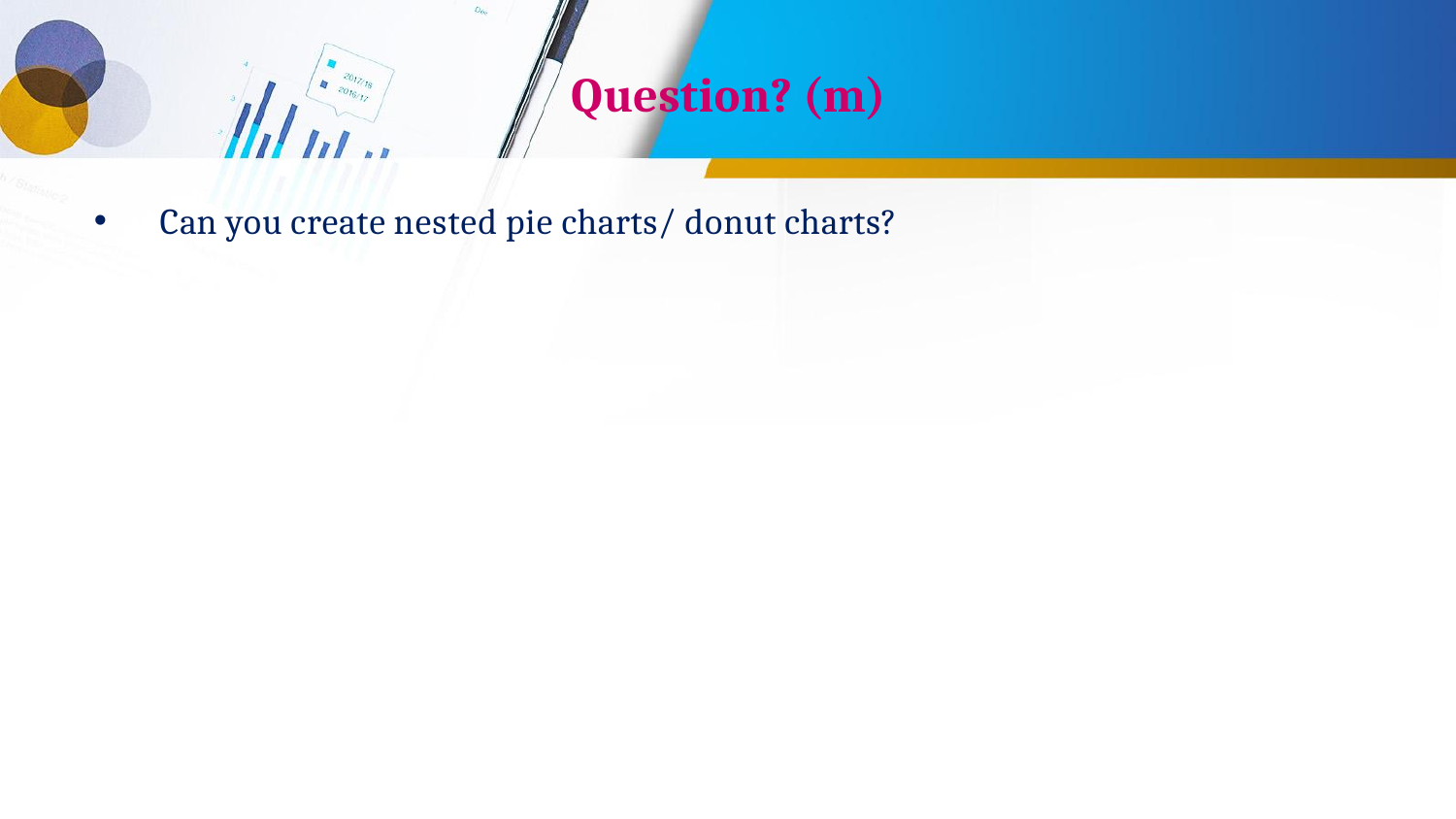

# Question? (m)
Can you create nested pie charts/ donut charts?